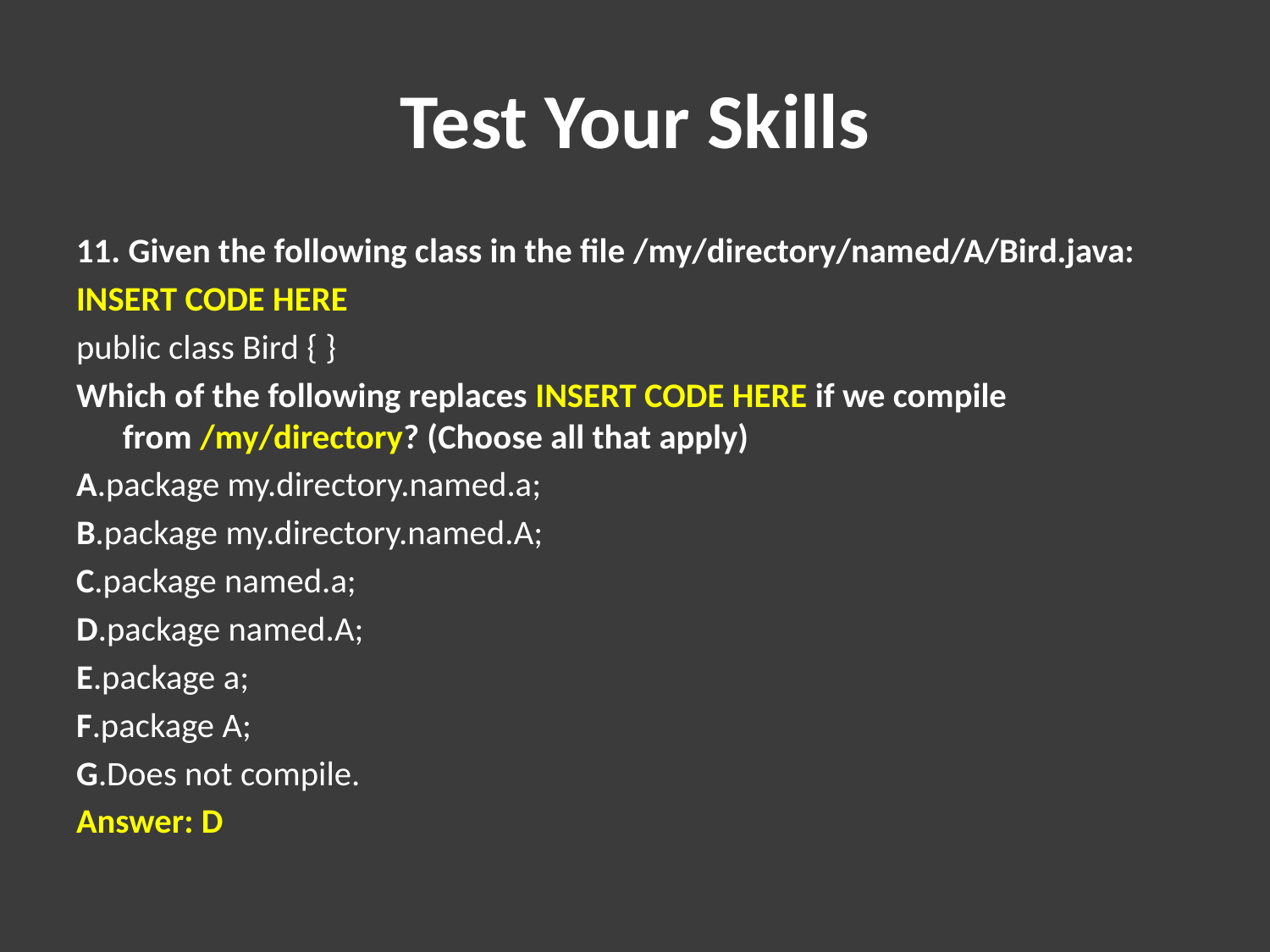

# Test Your Skills
11. Given the following class in the file /my/directory/named/A/Bird.java:
INSERT CODE HERE
public class Bird { }
Which of the following replaces INSERT CODE HERE if we compile from /my/directory? (Choose all that apply)
A.package my.directory.named.a;
B.package my.directory.named.A;
C.package named.a;
D.package named.A;
E.package a;
F.package A;
G.Does not compile.
Answer: D